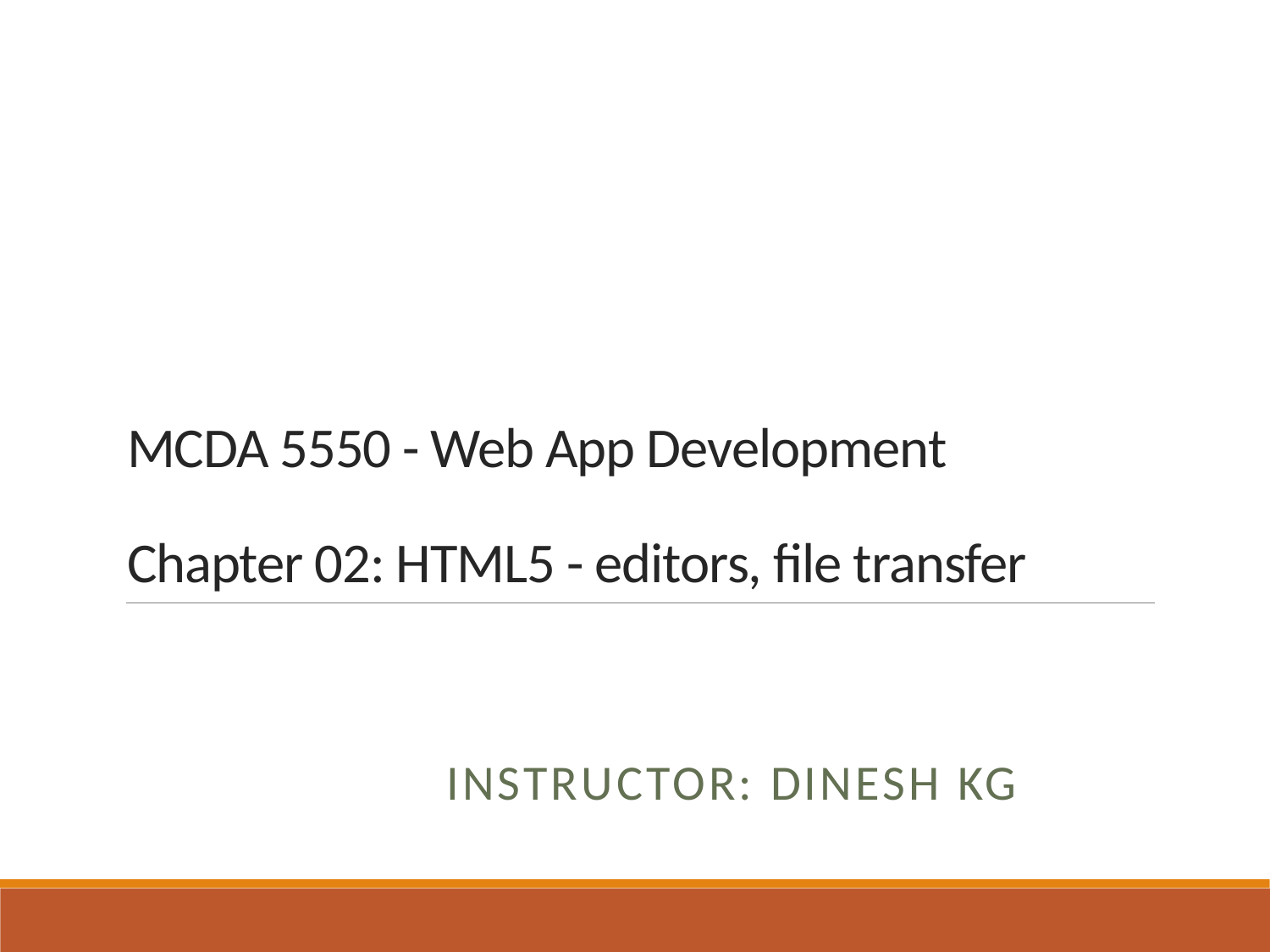

# MCDA 5550 - Web App Development Chapter 02: HTML5 - editors, file transfer
Instructor: DINESH KG